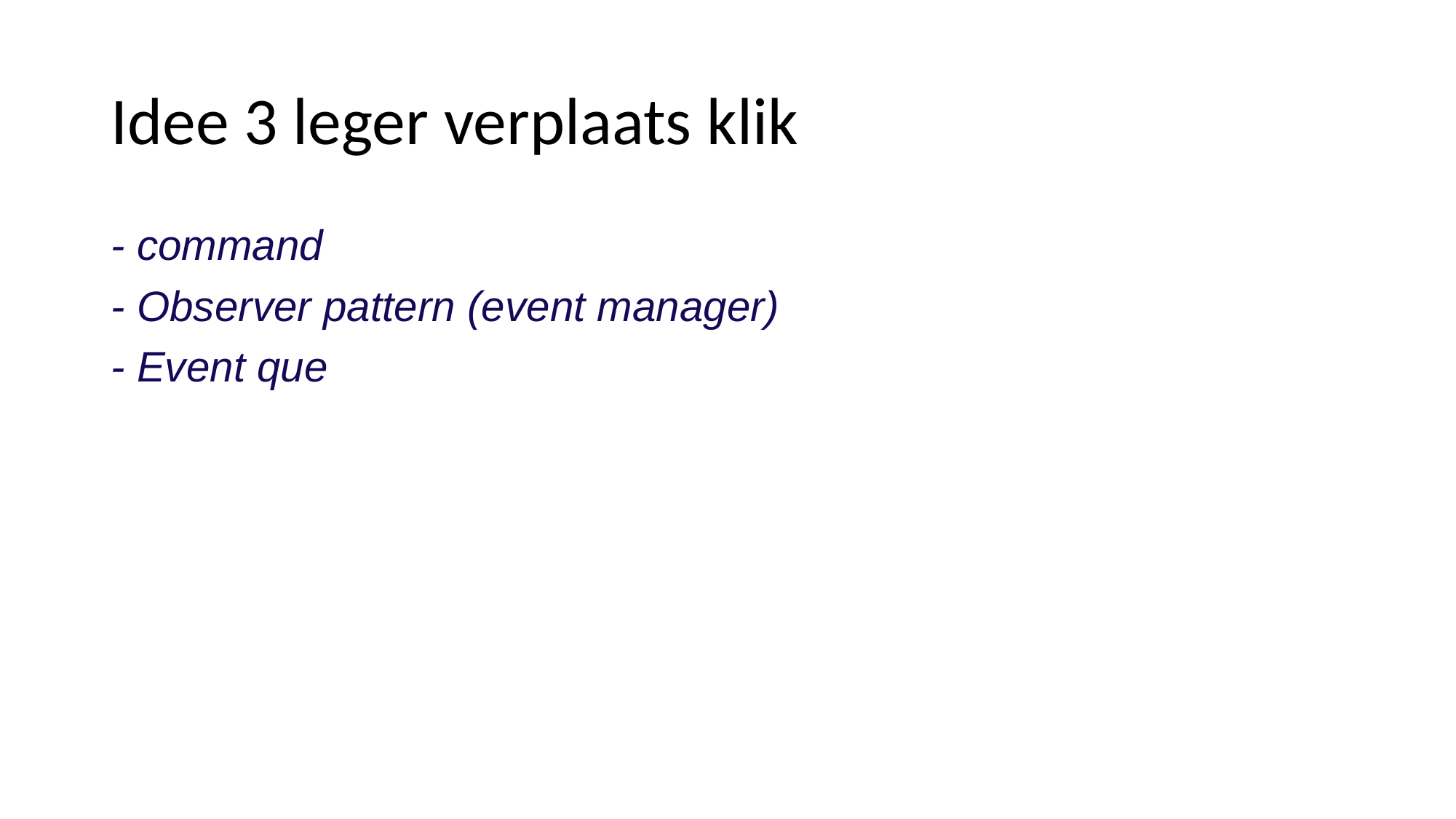

# Idee 3 leger verplaats klik
- command
- Observer pattern (event manager)
- Event que